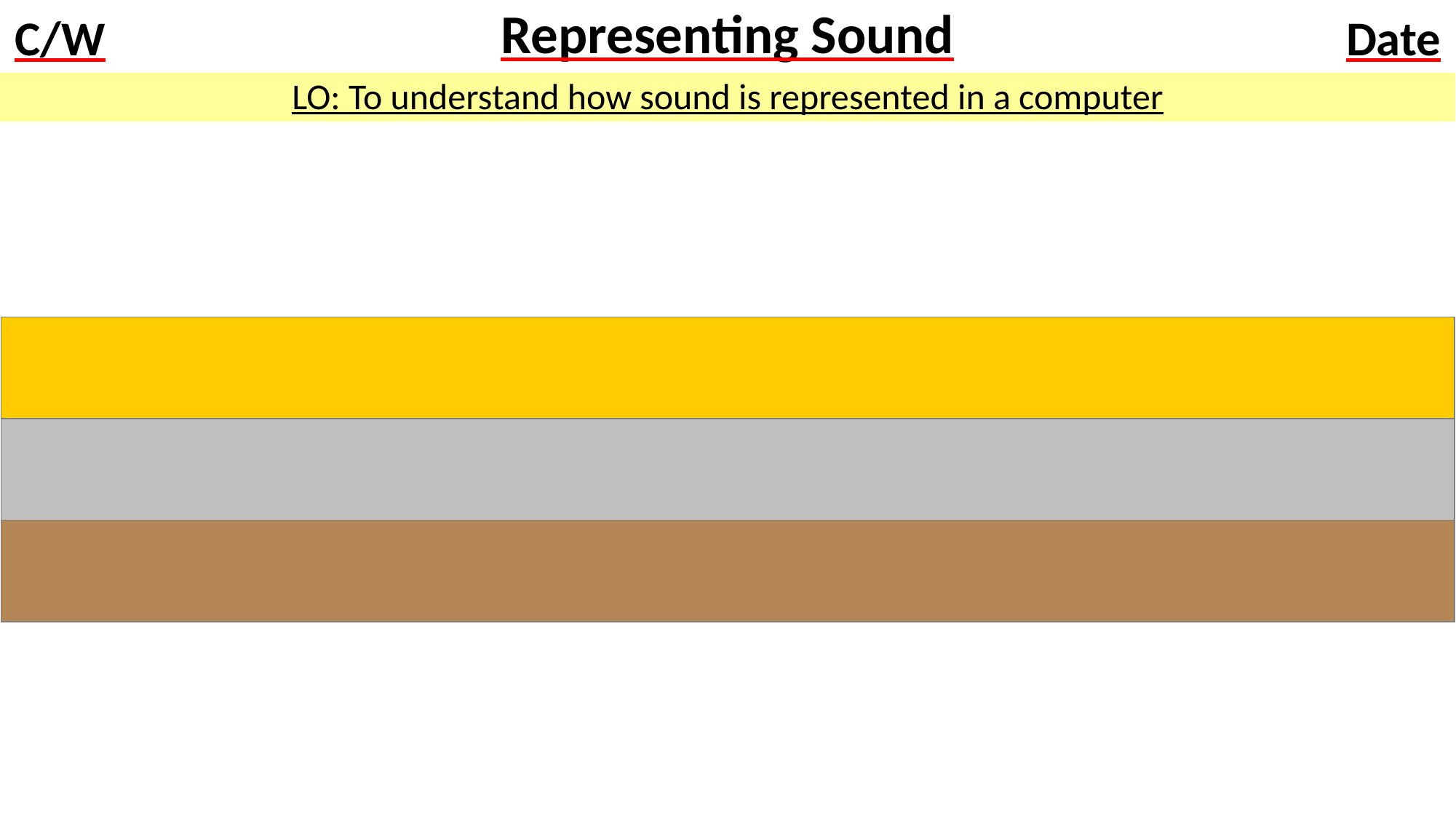

# Representing Sound
LO: To understand how sound is represented in a computer